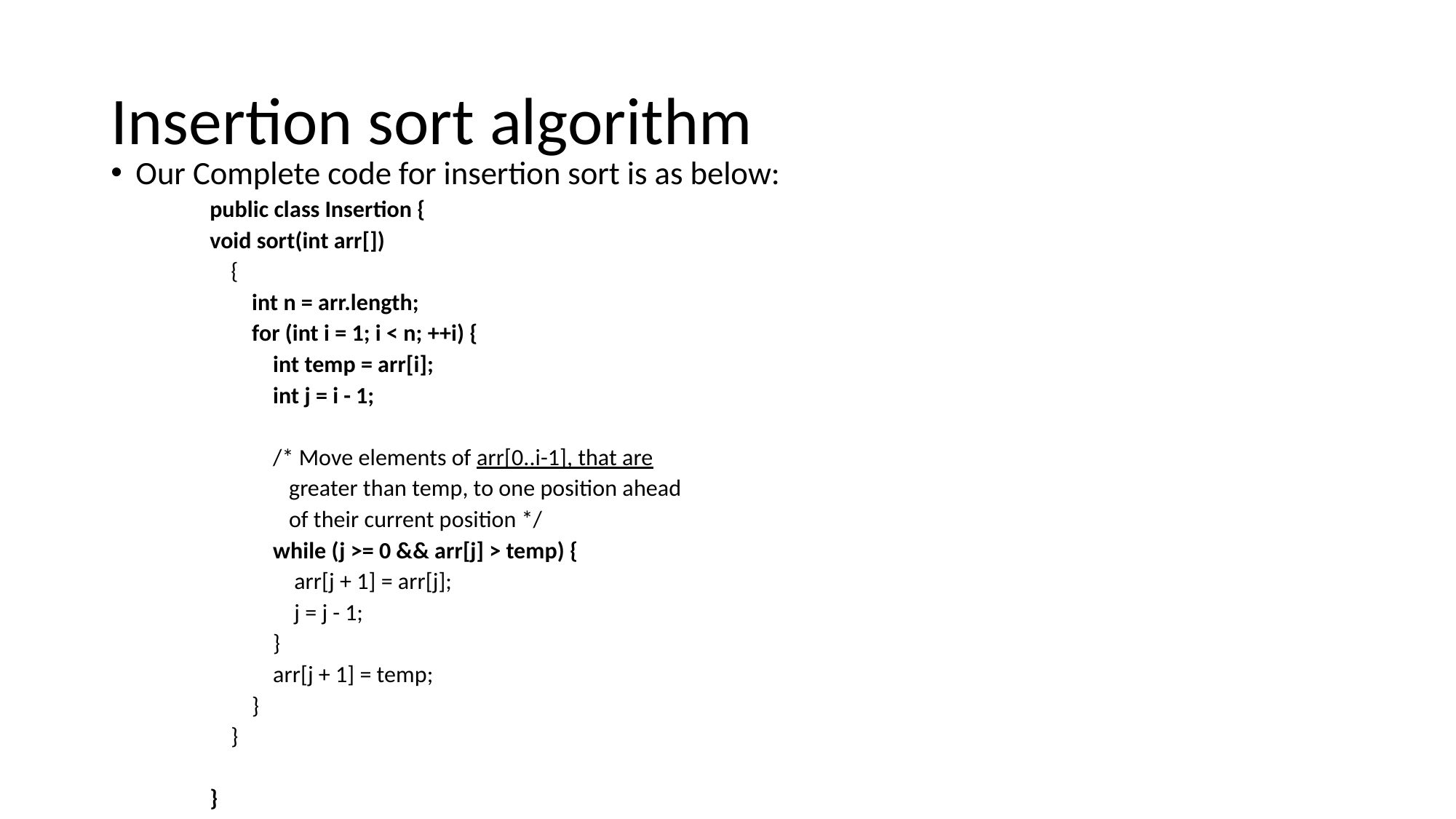

# Insertion sort algorithm
Our Complete code for insertion sort is as below:
public class Insertion {
void sort(int arr[])
    {
        int n = arr.length;
        for (int i = 1; i < n; ++i) {
            int temp = arr[i];
            int j = i - 1;

            /* Move elements of arr[0..i-1], that are
               greater than temp, to one position ahead
               of their current position */
            while (j >= 0 && arr[j] > temp) {
                arr[j + 1] = arr[j];
                j = j - 1;
            }
            arr[j + 1] = temp;
        }
    }

}